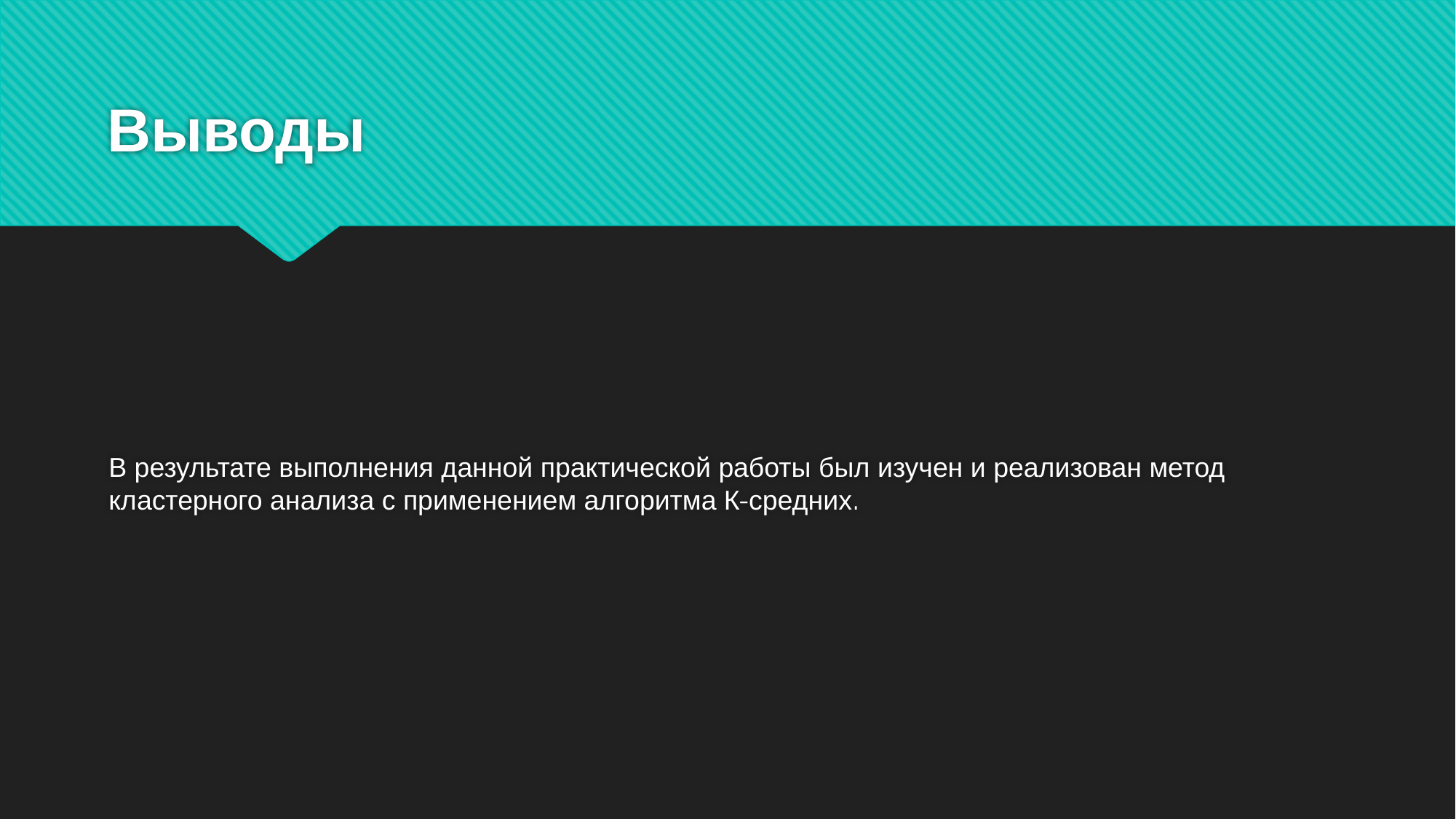

# Выводы
В результате выполнения данной практической работы был изучен и реализован метод кластерного анализа с применением алгоритма К-средних.